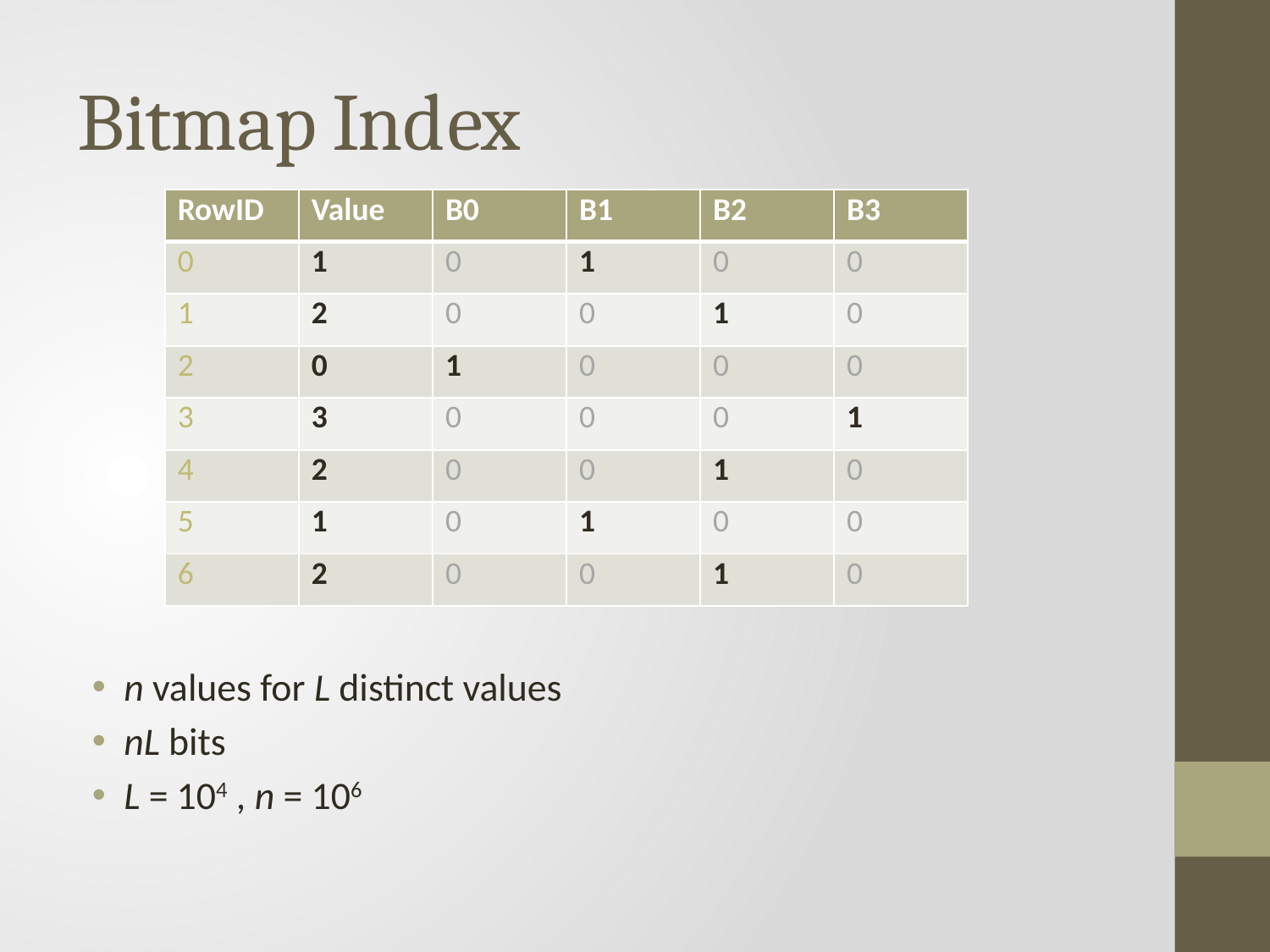

# Bitmap Index
| RowID | Value | B0 | B1 | B2 | B3 |
| --- | --- | --- | --- | --- | --- |
| 0 | 1 | 0 | 1 | 0 | 0 |
| 1 | 2 | 0 | 0 | 1 | 0 |
| 2 | 0 | 1 | 0 | 0 | 0 |
| 3 | 3 | 0 | 0 | 0 | 1 |
| 4 | 2 | 0 | 0 | 1 | 0 |
| 5 | 1 | 0 | 1 | 0 | 0 |
| 6 | 2 | 0 | 0 | 1 | 0 |

n values for L distinct values
nL bits
L = 104 , n = 106